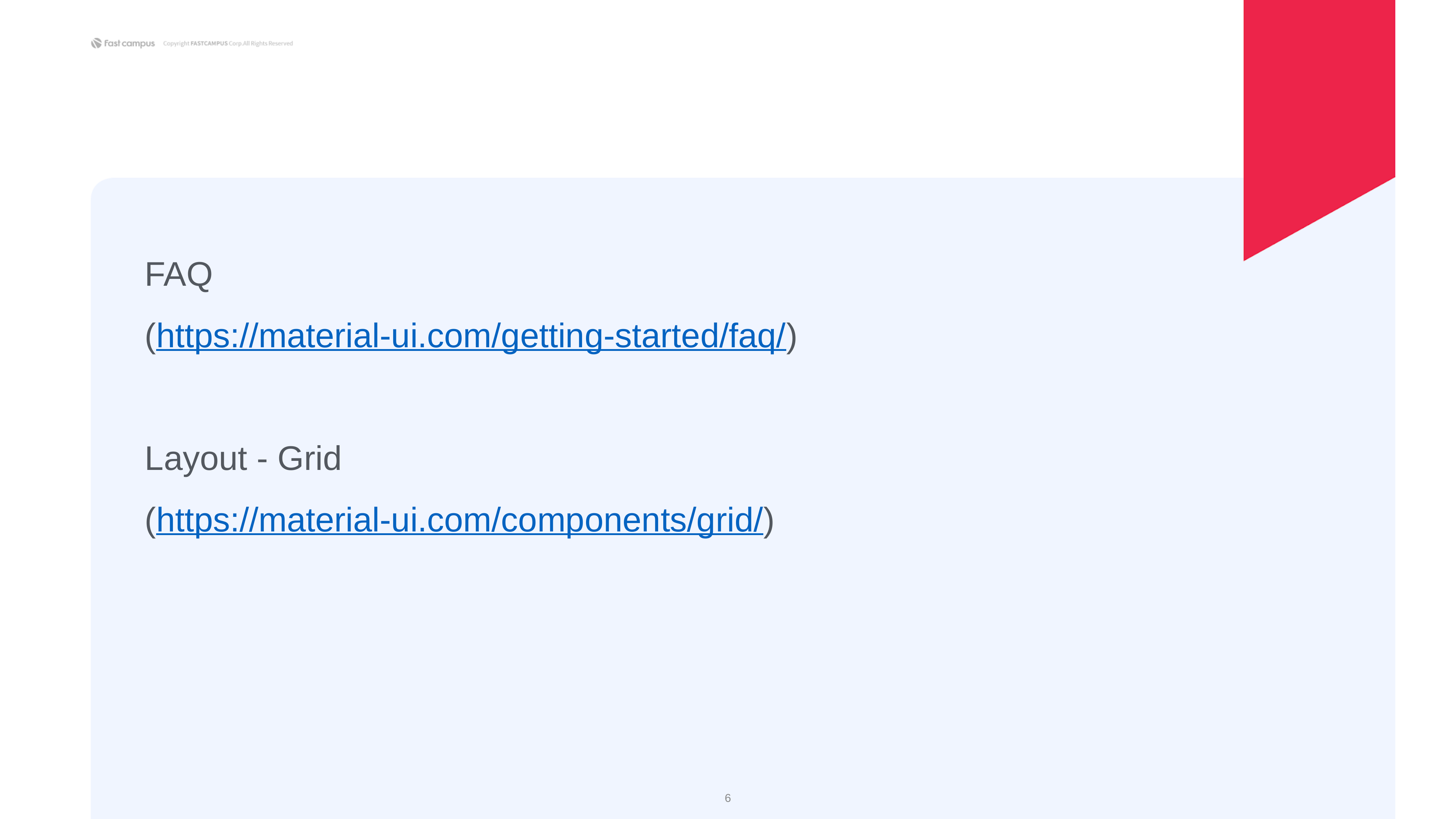

FAQ
(https://material-ui.com/getting-started/faq/)

Layout - Grid
(https://material-ui.com/components/grid/)

6